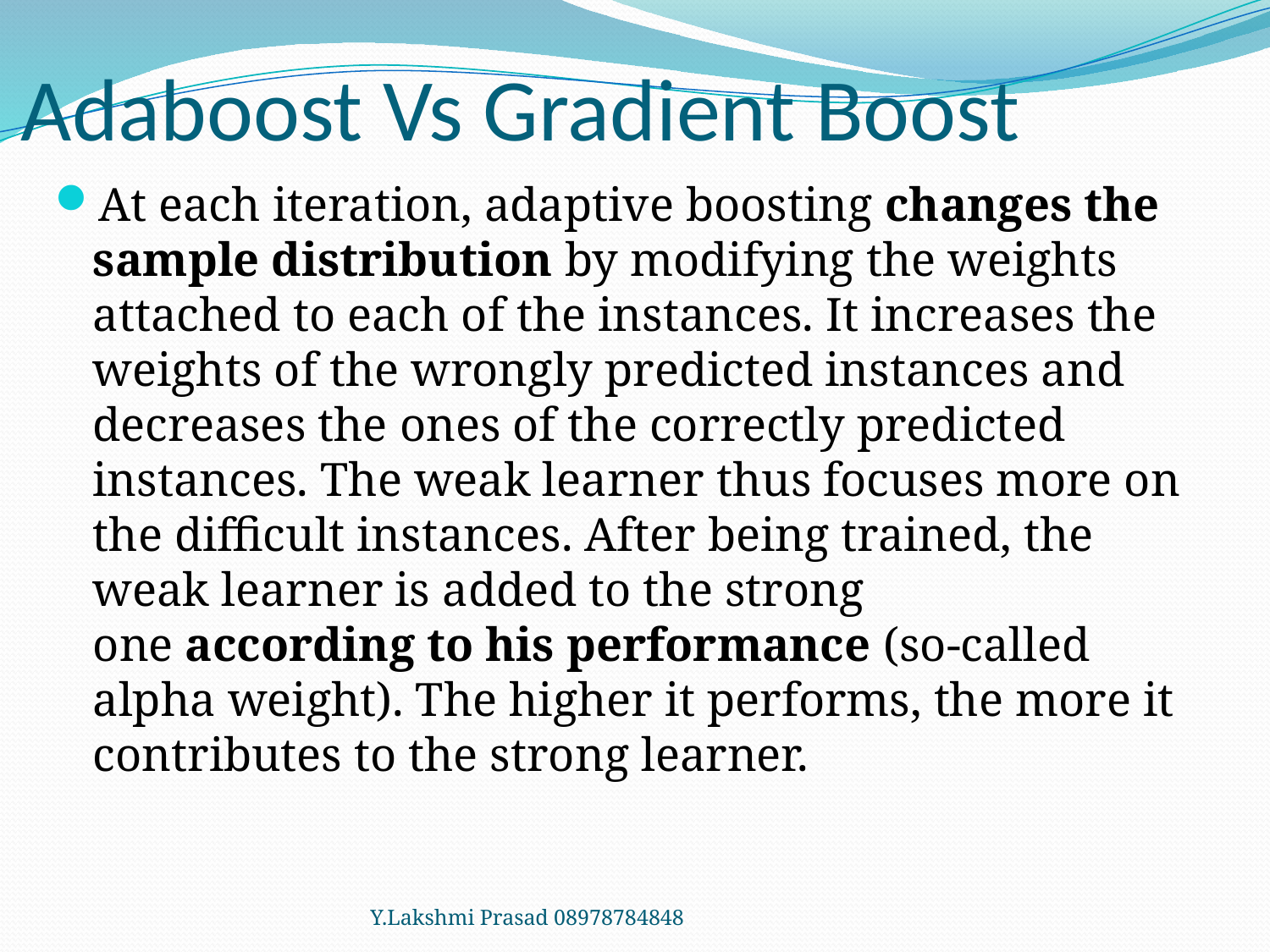

# Adaboost Vs Gradient Boost
At each iteration, adaptive boosting changes the sample distribution by modifying the weights attached to each of the instances. It increases the weights of the wrongly predicted instances and decreases the ones of the correctly predicted instances. The weak learner thus focuses more on the difficult instances. After being trained, the weak learner is added to the strong one according to his performance (so-called alpha weight). The higher it performs, the more it contributes to the strong learner.
Y.Lakshmi Prasad 08978784848